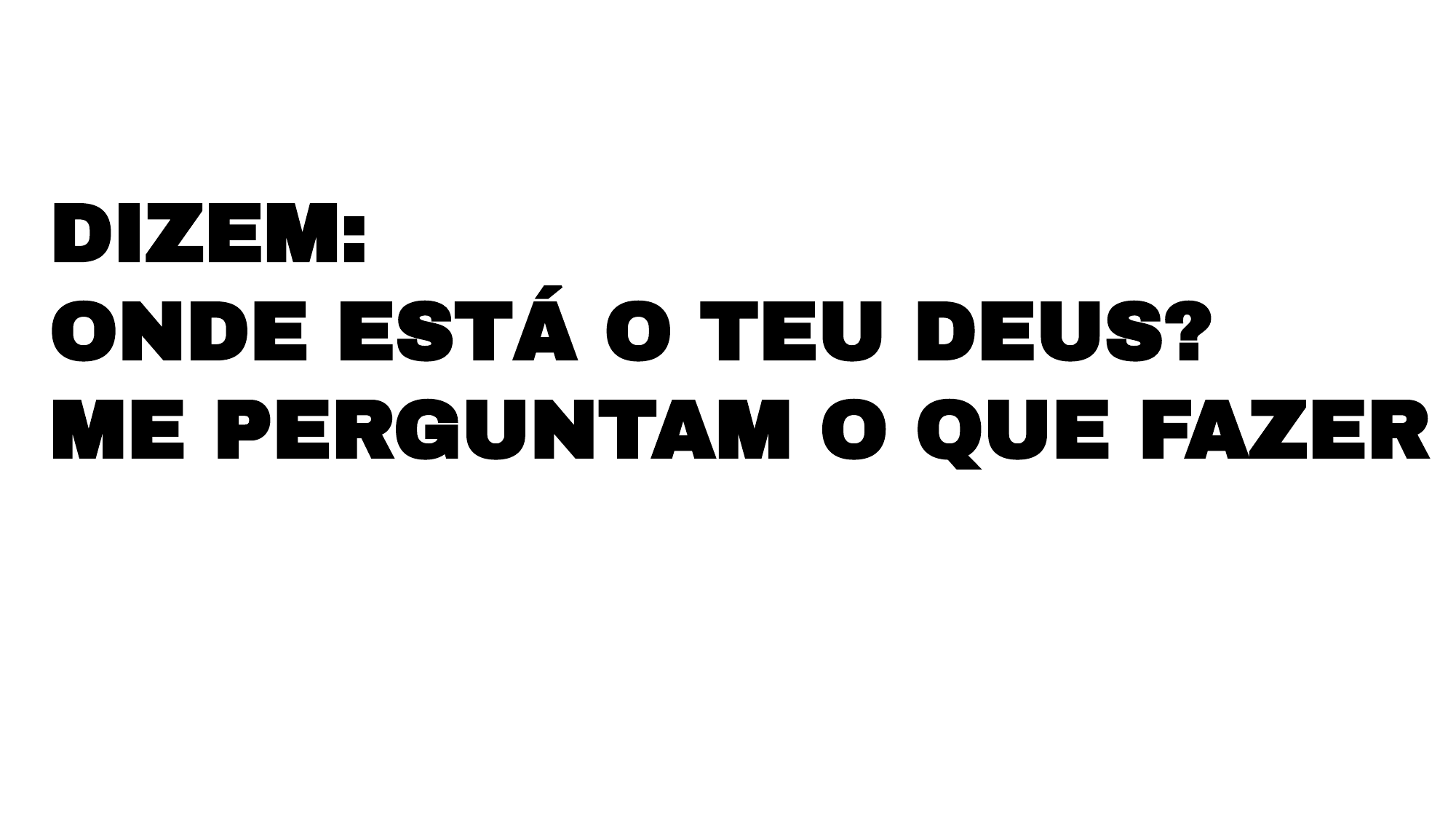

DIZEM:
ONDE ESTÁ O TEU DEUS?
ME PERGUNTAM O QUE FAZER